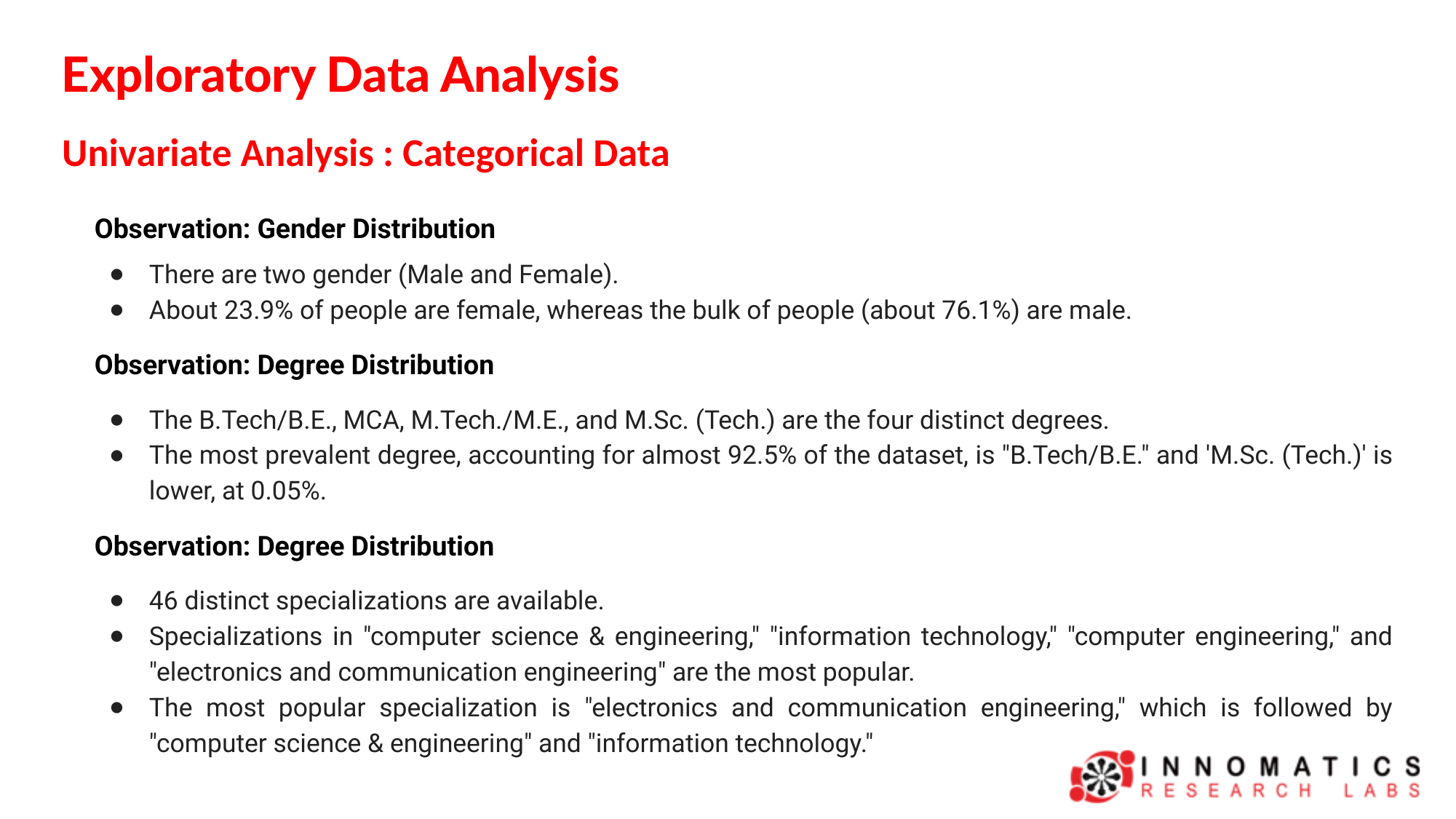

Exploratory Data Analysis

Univariate Analysis : Categorical Data
Observation: Gender Distribution
There are two gender (Male and Female).
About 23.9% of people are female, whereas the bulk of people (about 76.1%) are male.
Observation: Degree Distribution
The B.Tech/B.E., MCA, M.Tech./M.E., and M.Sc. (Tech.) are the four distinct degrees.
The most prevalent degree, accounting for almost 92.5% of the dataset, is "B.Tech/B.E." and 'M.Sc. (Tech.)' is lower, at 0.05%.
Observation: Degree Distribution
46 distinct specializations are available.
Specializations in "computer science & engineering," "information technology," "computer engineering," and "electronics and communication engineering" are the most popular.
The most popular specialization is "electronics and communication engineering," which is followed by "computer science & engineering" and "information technology."